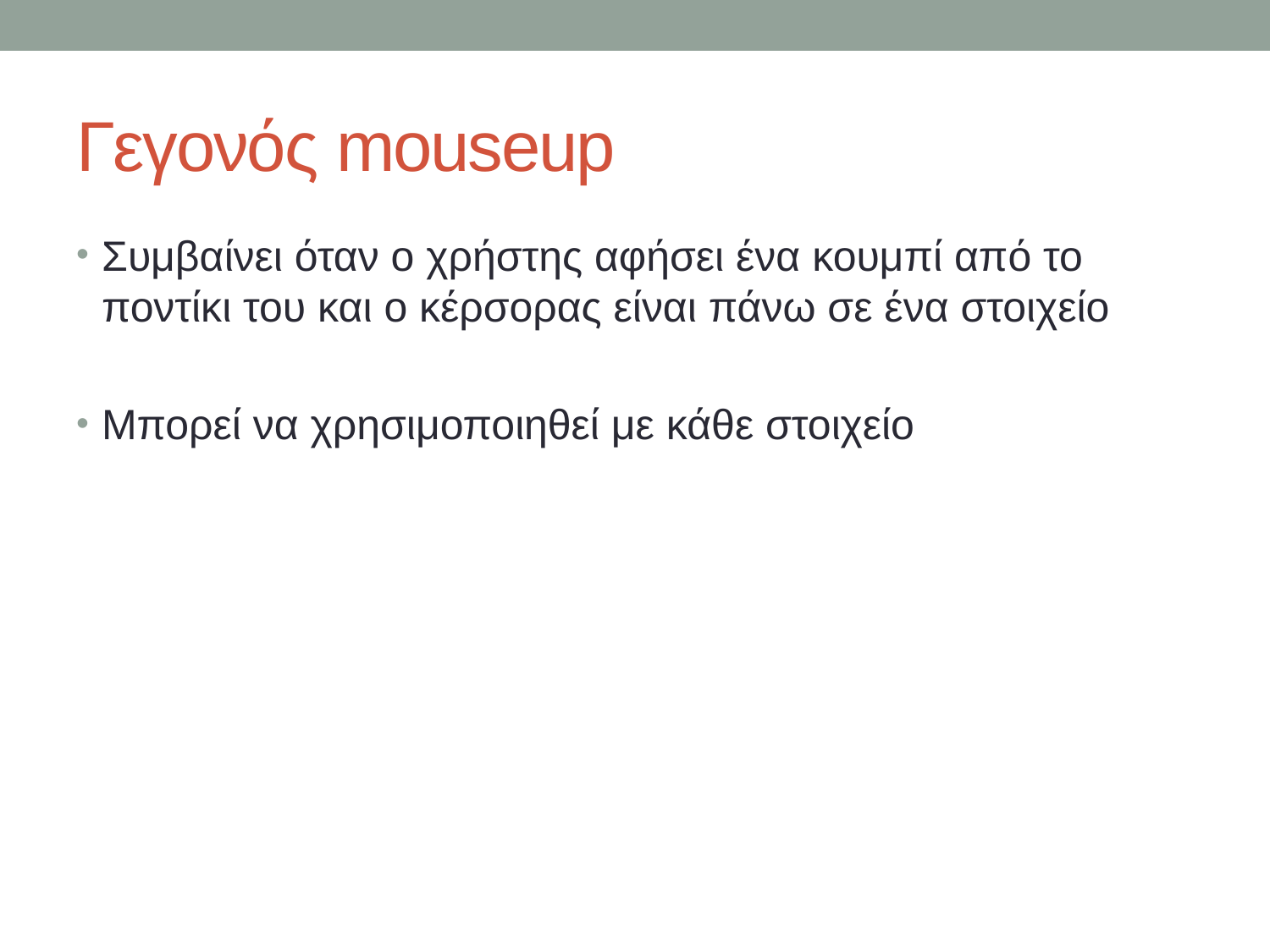

# Γεγονός mouseup
Συμβαίνει όταν ο χρήστης αφήσει ένα κουμπί από το ποντίκι του και ο κέρσορας είναι πάνω σε ένα στοιχείο

Μπορεί να χρησιμοποιηθεί με κάθε στοιχείο